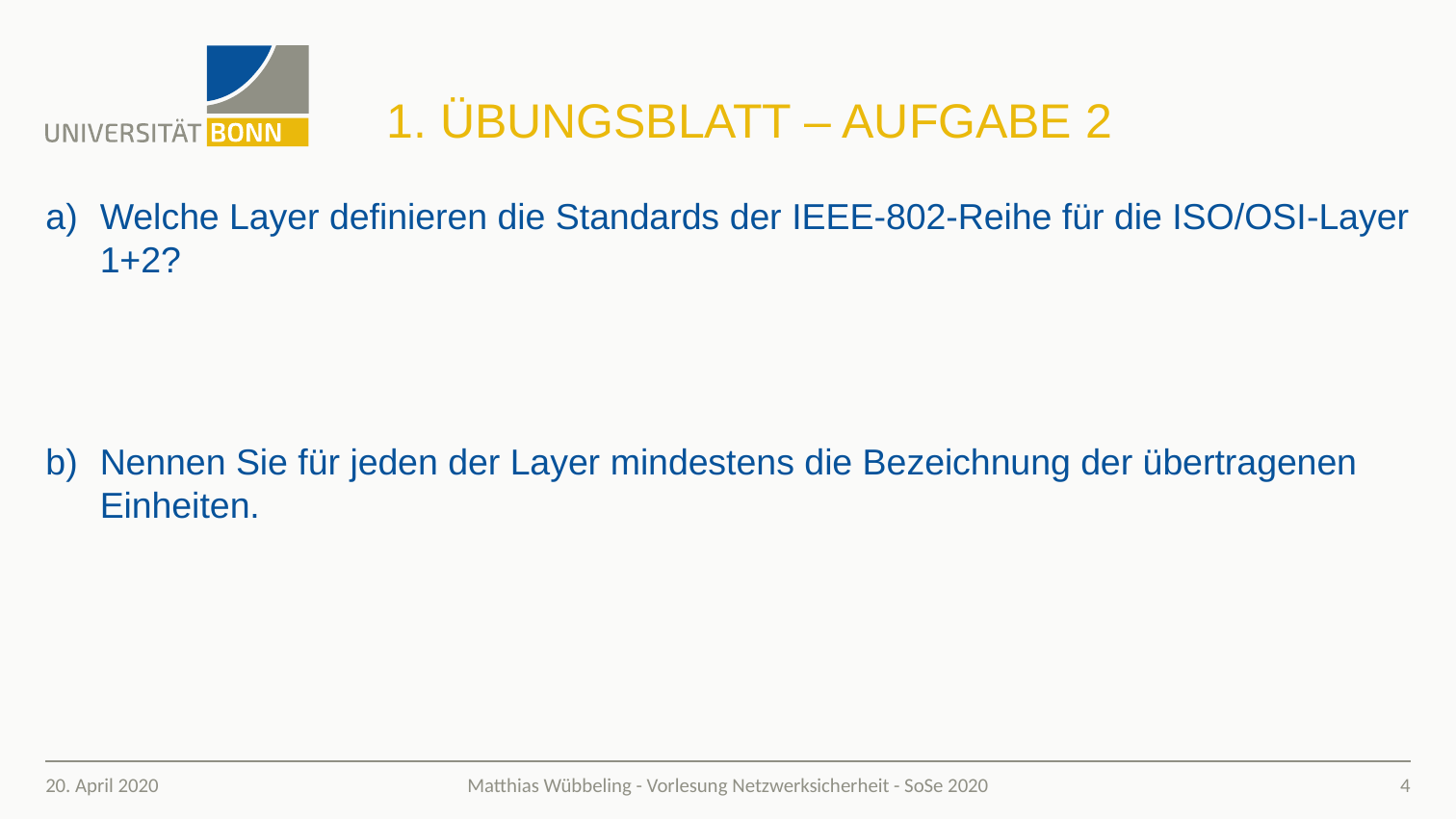

# 1. Übungsblatt – Aufgabe 2
Welche Layer definieren die Standards der IEEE-802-Reihe für die ISO/OSI-Layer 1+2?

Nennen Sie für jeden der Layer mindestens die Bezeichnung der übertragenen Einheiten.
20. April 2020
4
Matthias Wübbeling - Vorlesung Netzwerksicherheit - SoSe 2020